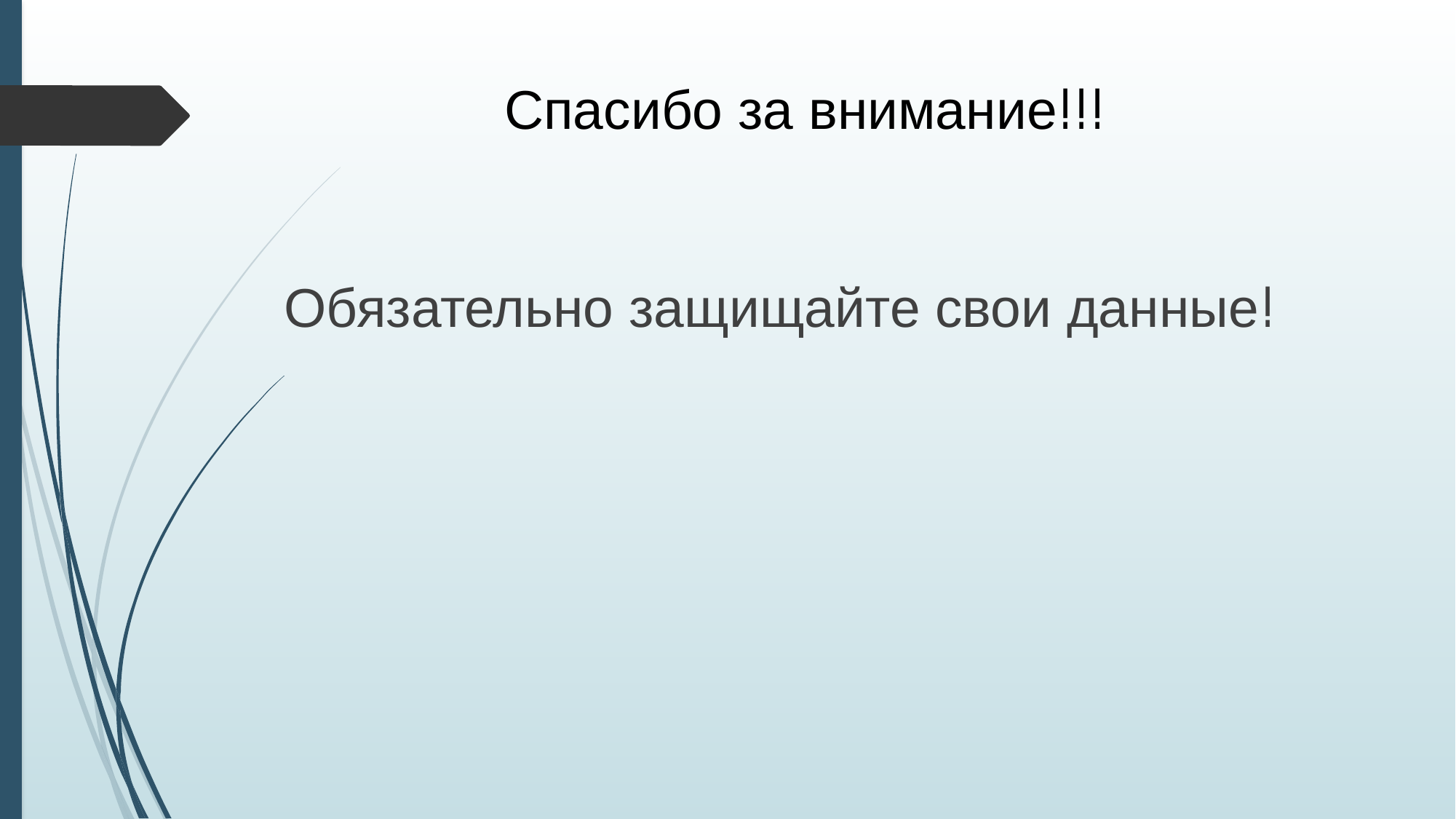

# Спасибо за внимание!!!
Обязательно защищайте свои данные!